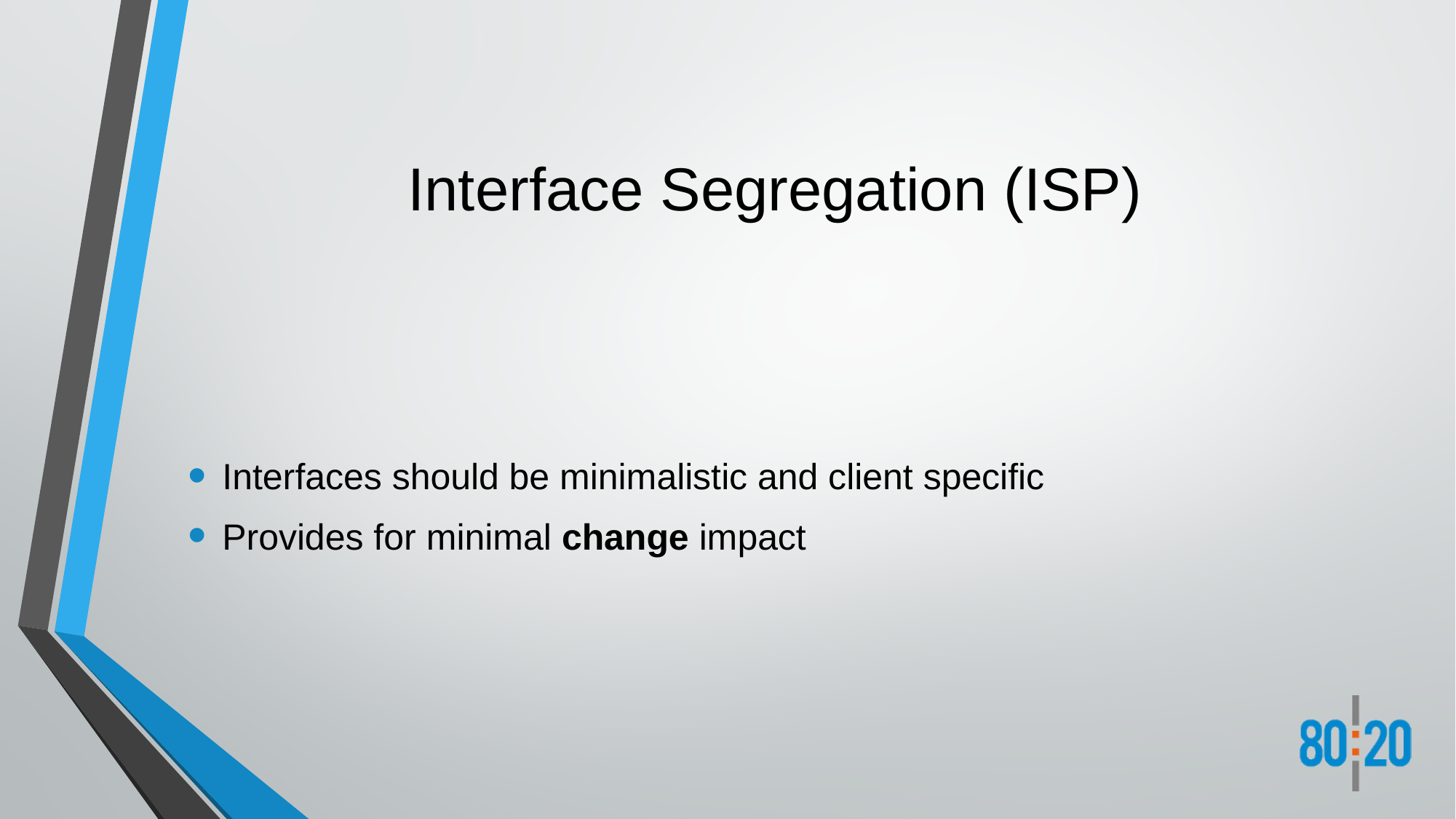

# Interface Segregation (ISP)
Interfaces should be minimalistic and client specific
Provides for minimal change impact